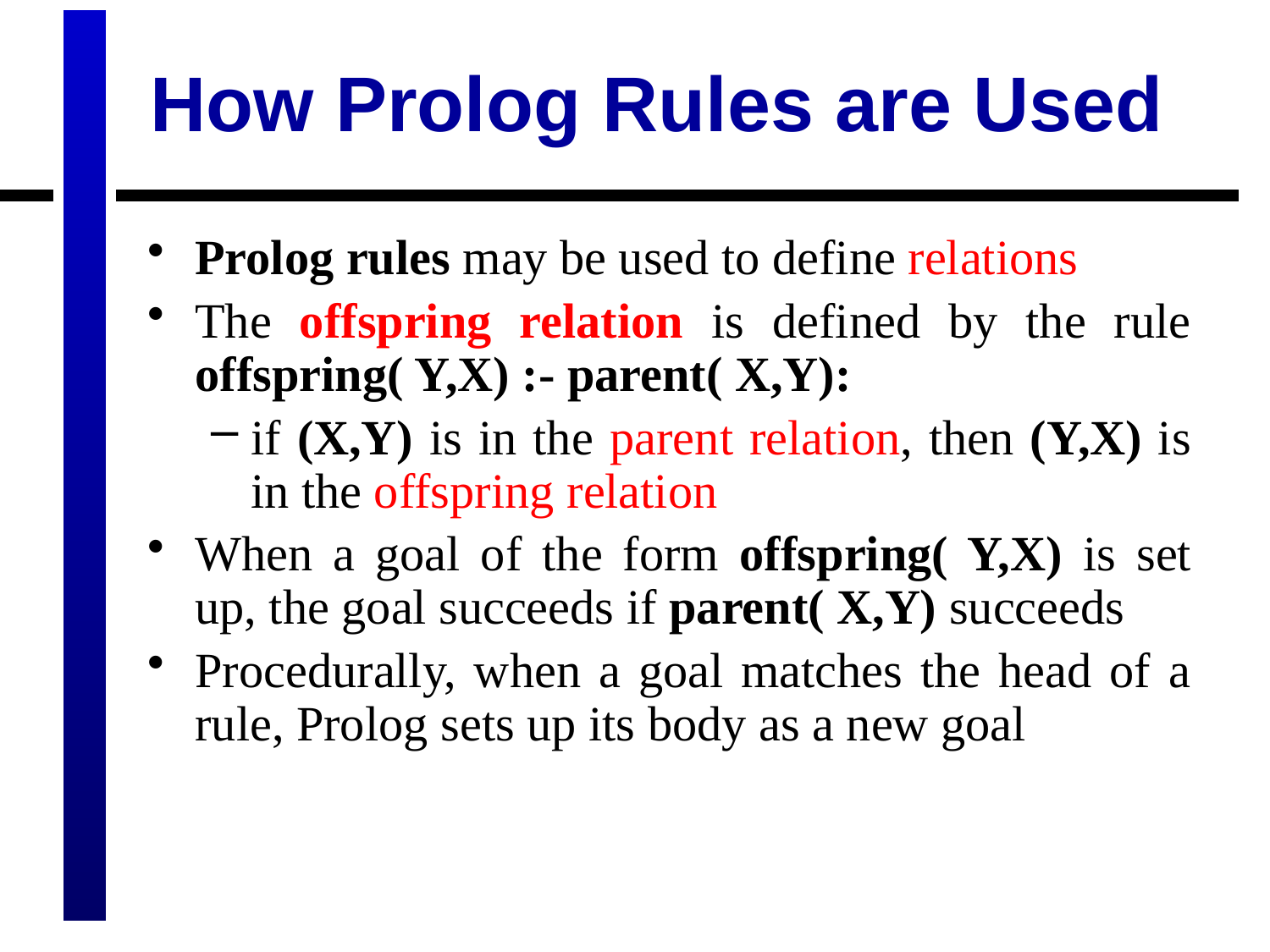

# How Prolog Rules are Used
Prolog rules may be used to define relations
The offspring relation is defined by the rule offspring( Y,X) :- parent( X,Y):
if (X,Y) is in the parent relation, then (Y,X) is in the offspring relation
When a goal of the form offspring( Y,X) is set up, the goal succeeds if parent( X,Y) succeeds
Procedurally, when a goal matches the head of a rule, Prolog sets up its body as a new goal